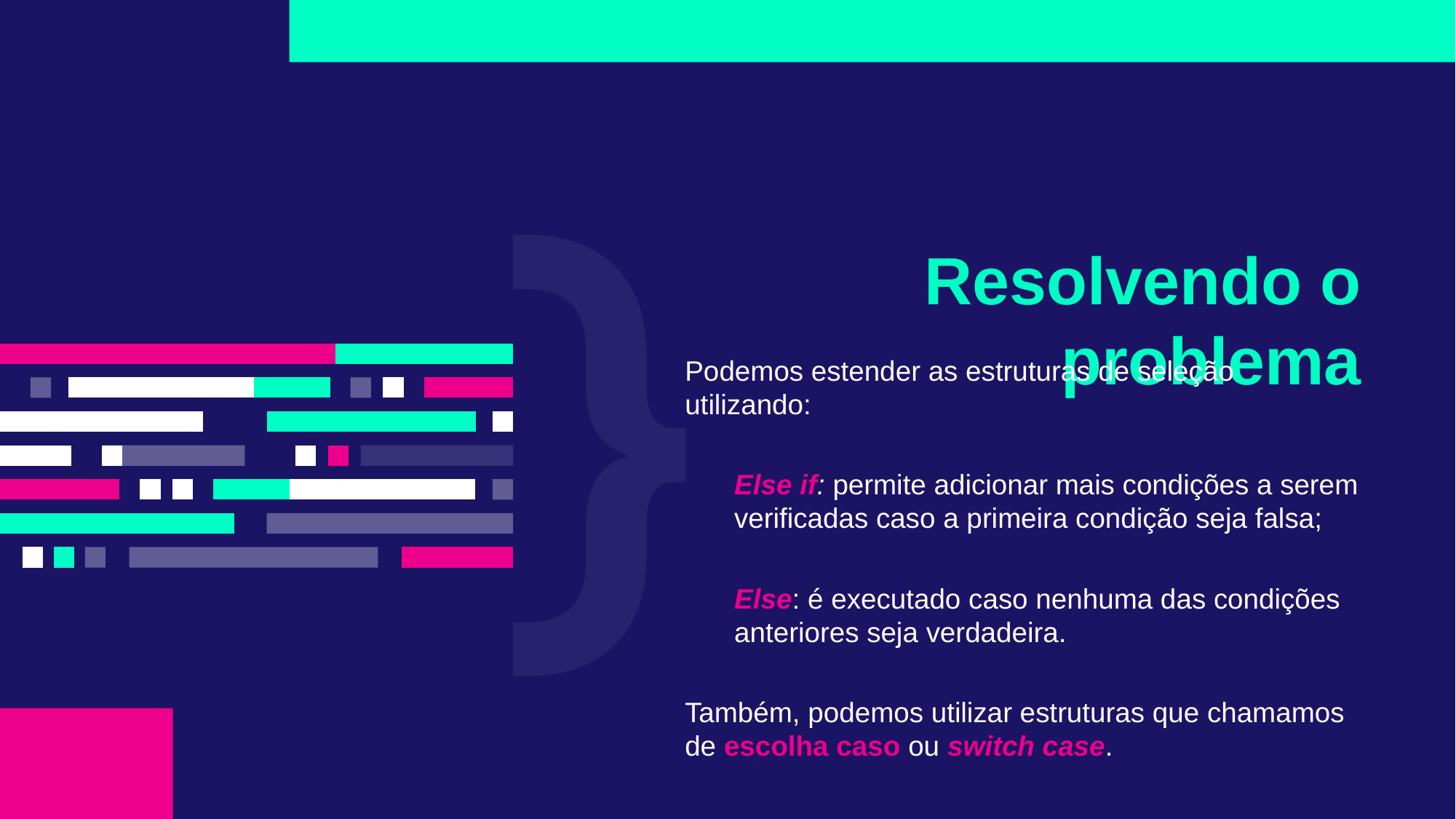

# Resolvendo o problema
Podemos estender as estruturas de seleção utilizando:

Else if: permite adicionar mais condições a serem verificadas caso a primeira condição seja falsa;

Else: é executado caso nenhuma das condições anteriores seja verdadeira.

Também, podemos utilizar estruturas que chamamos de escolha caso ou switch case.